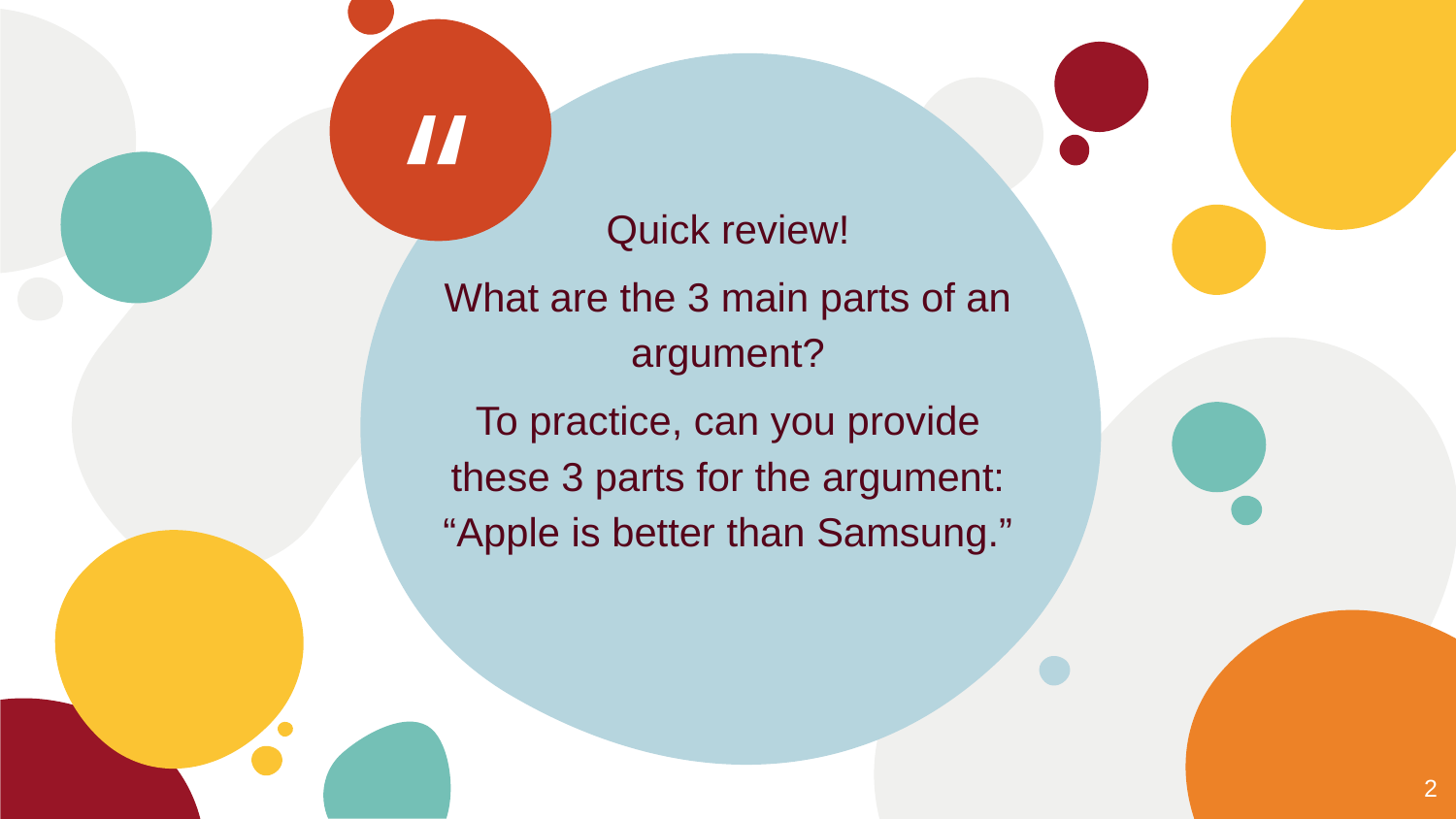

Quick review!
What are the 3 main parts of an argument?
To practice, can you provide these 3 parts for the argument: “Apple is better than Samsung.”

2